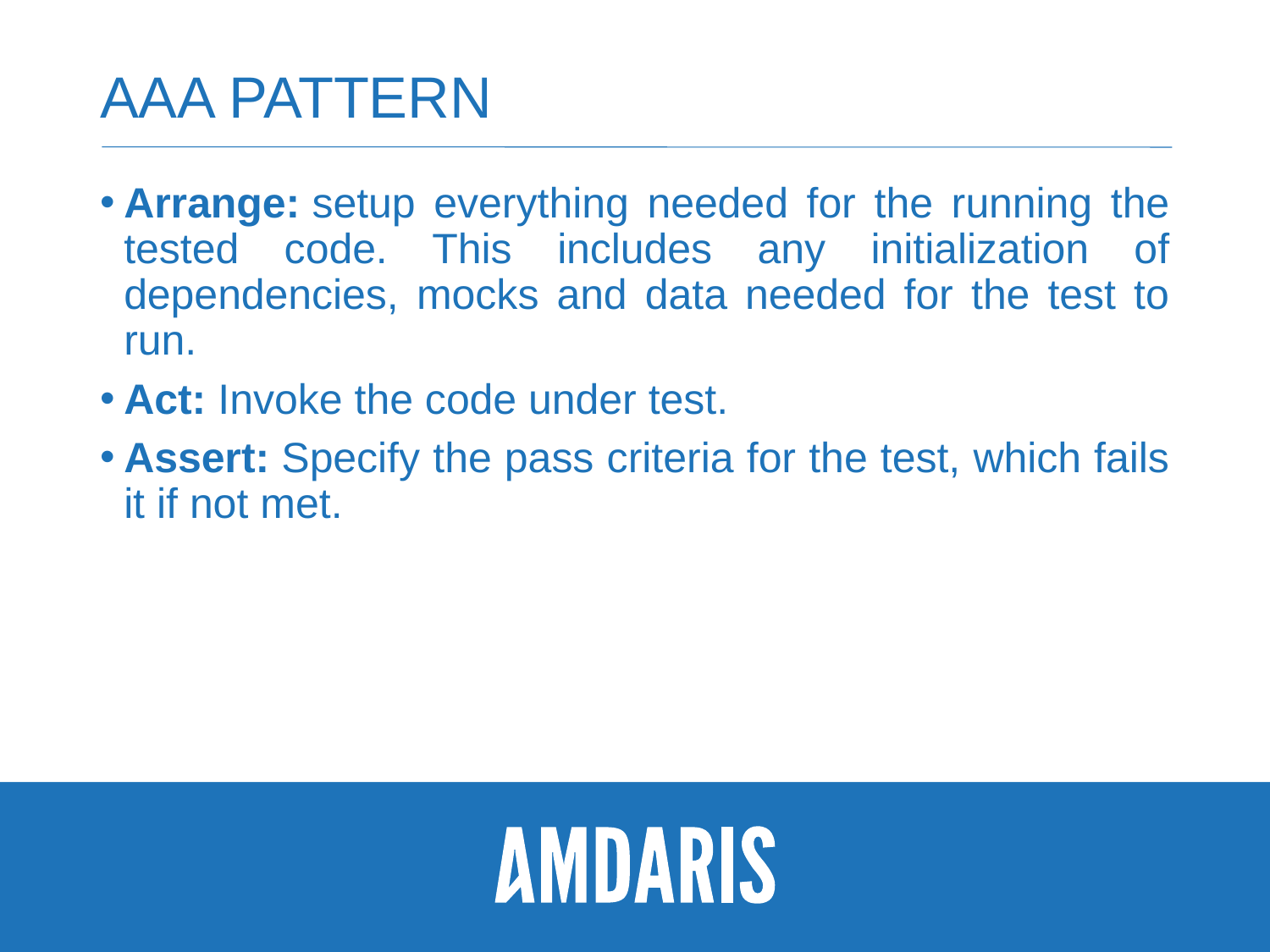

# AAA Pattern
Arrange: setup everything needed for the running the tested code. This includes any initialization of dependencies, mocks and data needed for the test to run.
Act: Invoke the code under test.
Assert: Specify the pass criteria for the test, which fails it if not met.